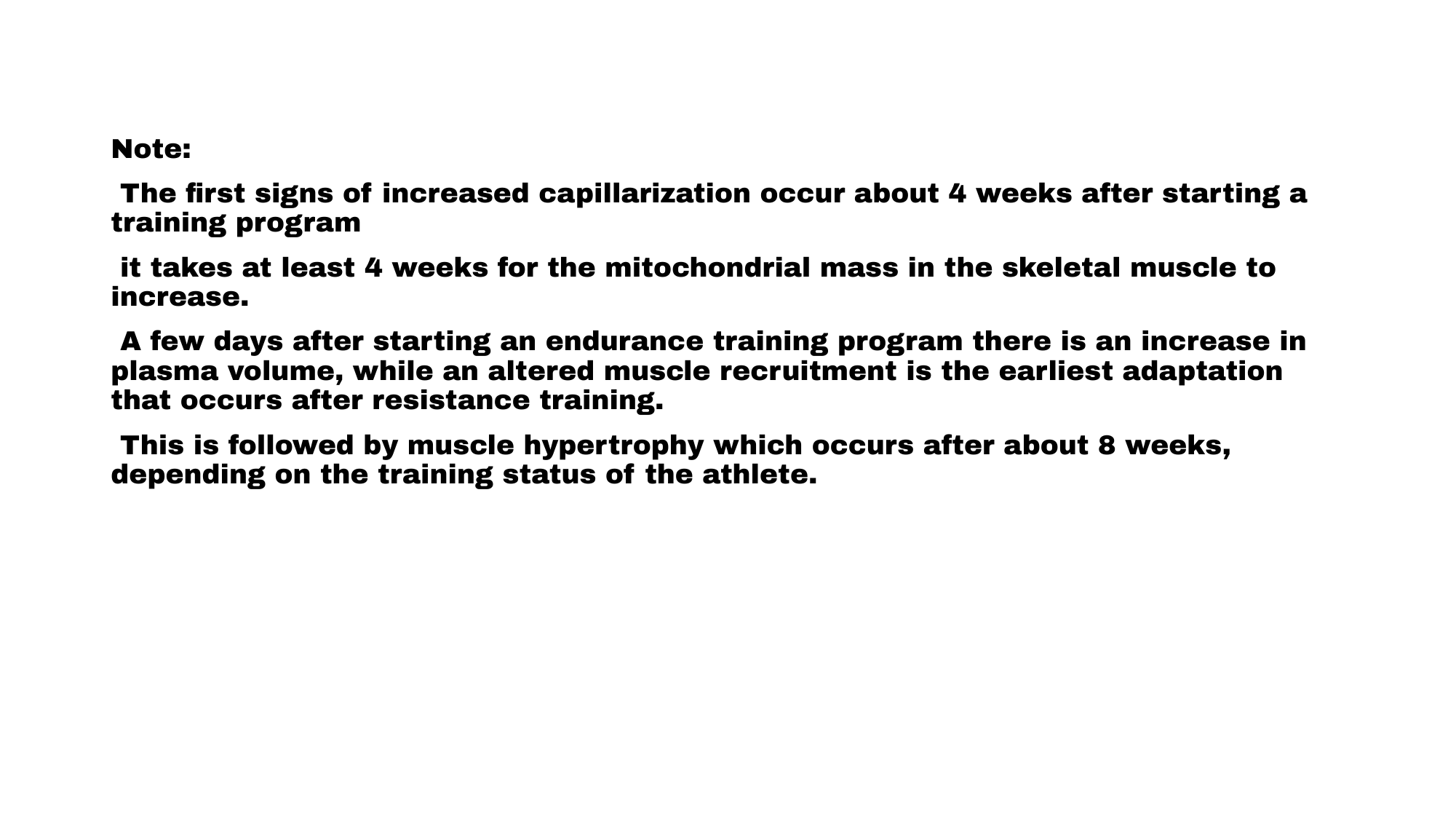

Note:
 The first signs of increased capillarization occur about 4 weeks after starting a training program
 it takes at least 4 weeks for the mitochondrial mass in the skeletal muscle to increase.
 A few days after starting an endurance training program there is an increase in plasma volume, while an altered muscle recruitment is the earliest adaptation that occurs after resistance training.
 This is followed by muscle hypertrophy which occurs after about 8 weeks, depending on the training status of the athlete.